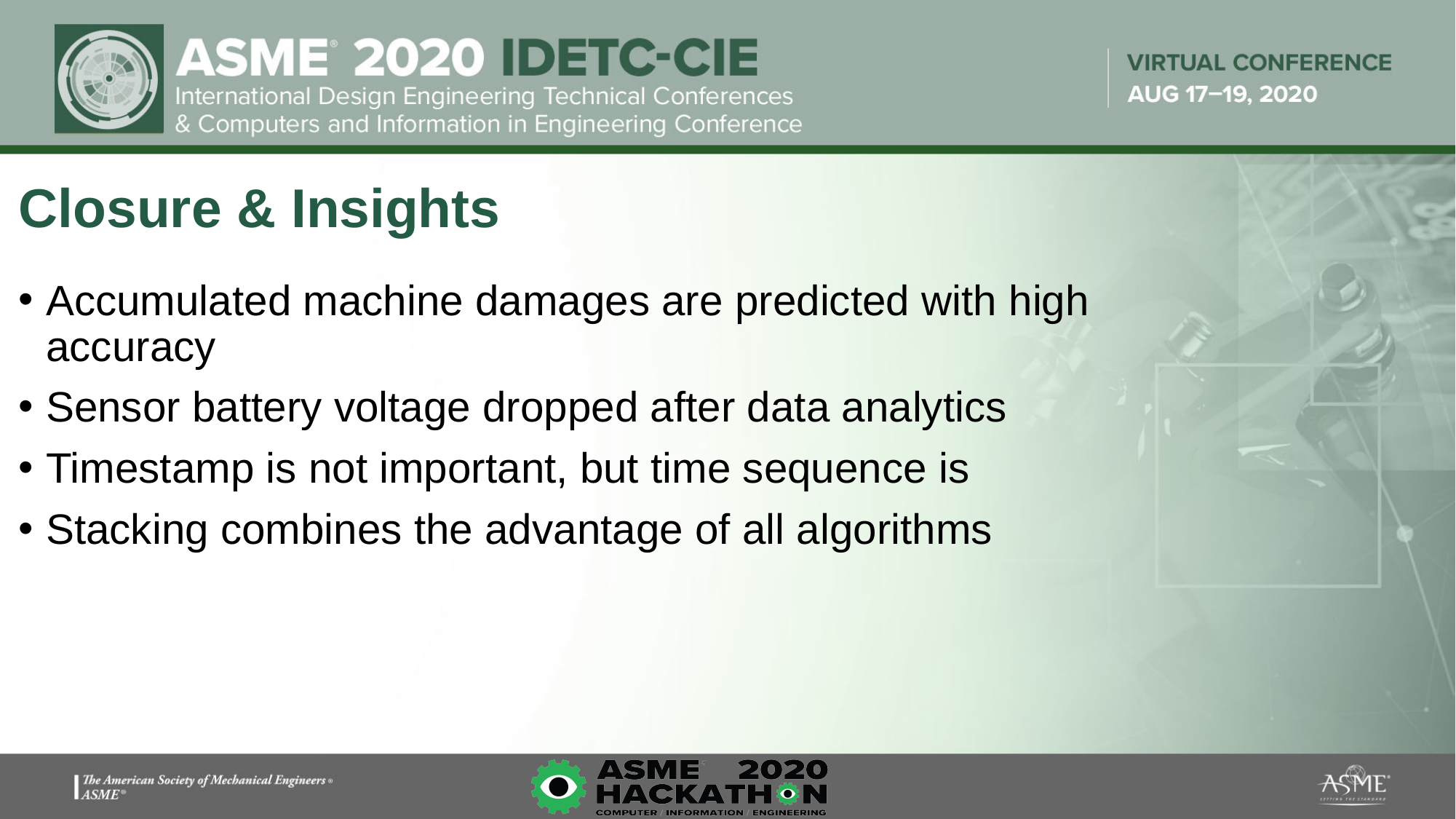

# Closure & Insights
Accumulated machine damages are predicted with high accuracy
Sensor battery voltage dropped after data analytics
Timestamp is not important, but time sequence is
Stacking combines the advantage of all algorithms